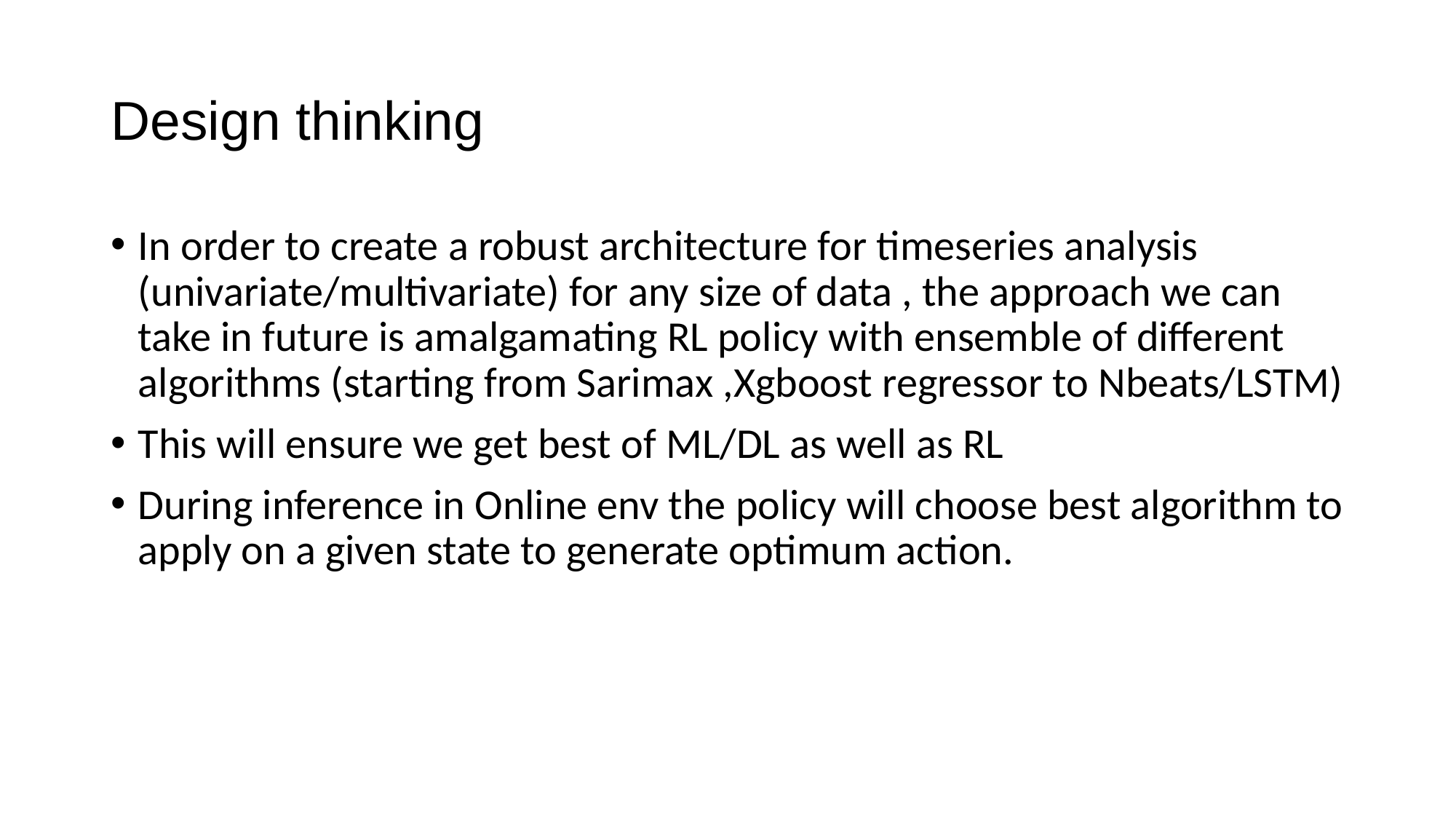

# Design thinking
In order to create a robust architecture for timeseries analysis (univariate/multivariate) for any size of data , the approach we can take in future is amalgamating RL policy with ensemble of different algorithms (starting from Sarimax ,Xgboost regressor to Nbeats/LSTM)
This will ensure we get best of ML/DL as well as RL
During inference in Online env the policy will choose best algorithm to apply on a given state to generate optimum action.